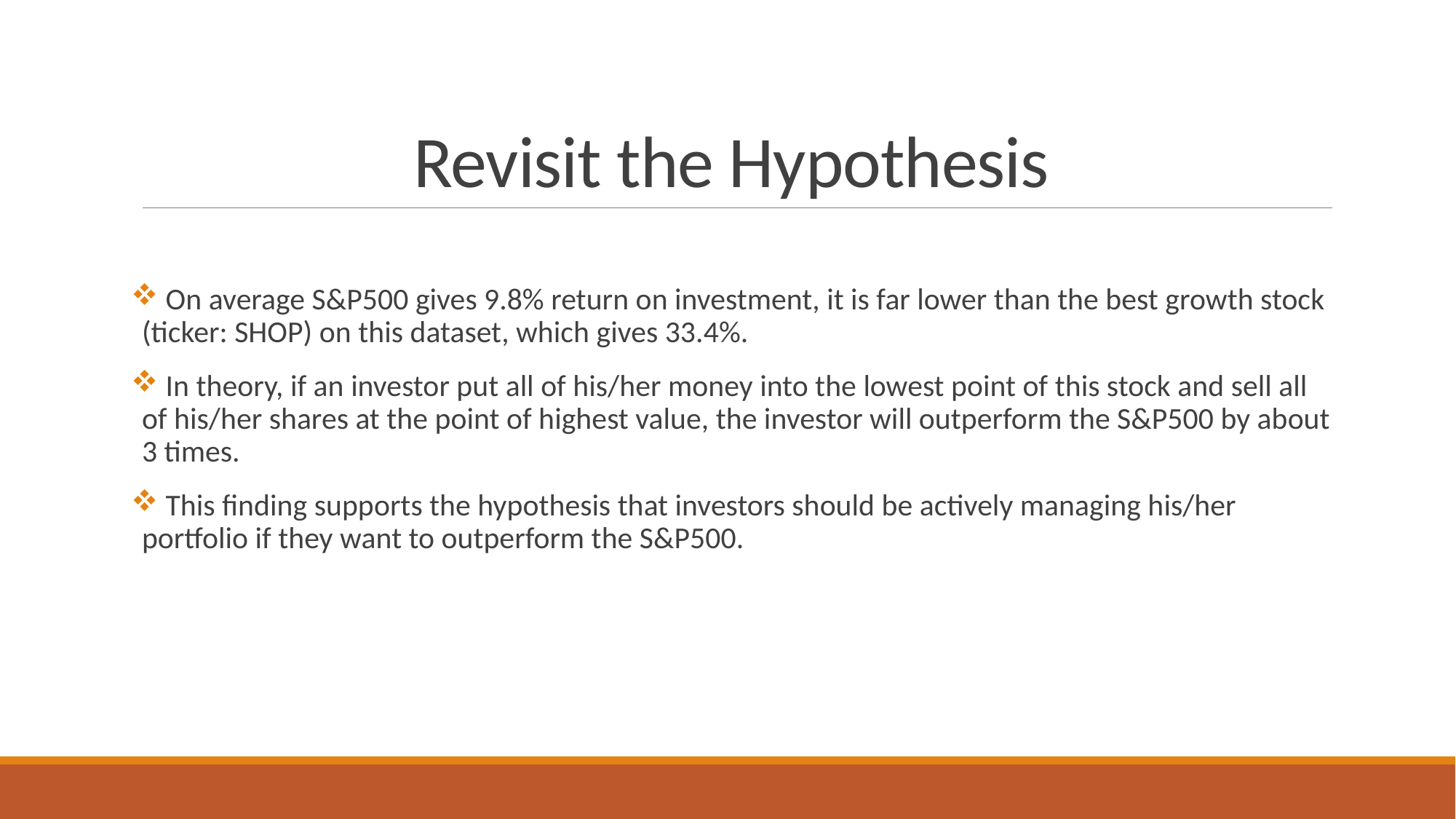

# Revisit the Hypothesis

 On average S&P500 gives 9.8% return on investment, it is far lower than the best growth stock (ticker: SHOP) on this dataset, which gives 33.4%.
 In theory, if an investor put all of his/her money into the lowest point of this stock and sell all of his/her shares at the point of highest value, the investor will outperform the S&P500 by about 3 times.
 This finding supports the hypothesis that investors should be actively managing his/her portfolio if they want to outperform the S&P500.